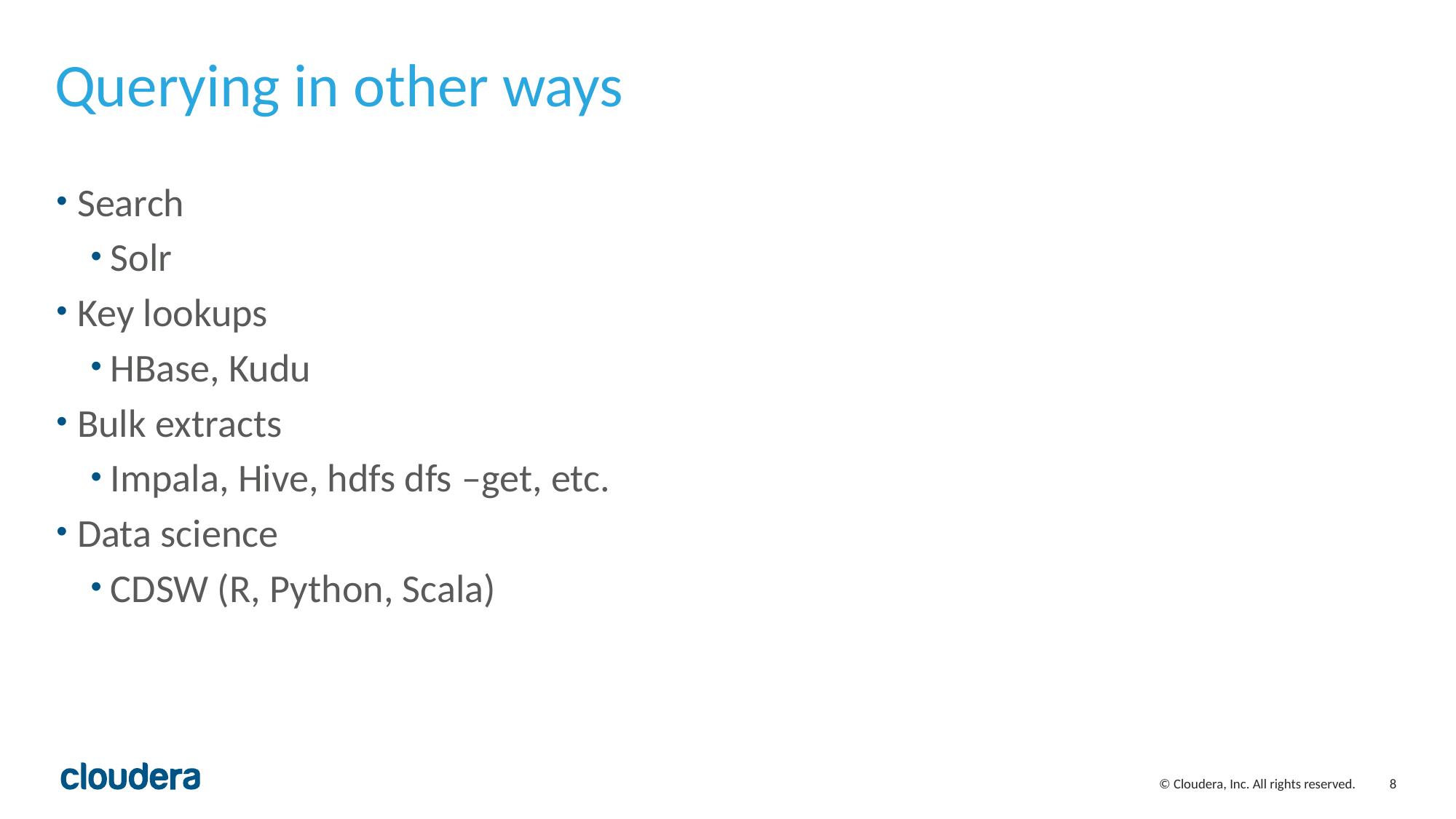

# Querying in other ways
Search
Solr
Key lookups
HBase, Kudu
Bulk extracts
Impala, Hive, hdfs dfs –get, etc.
Data science
CDSW (R, Python, Scala)